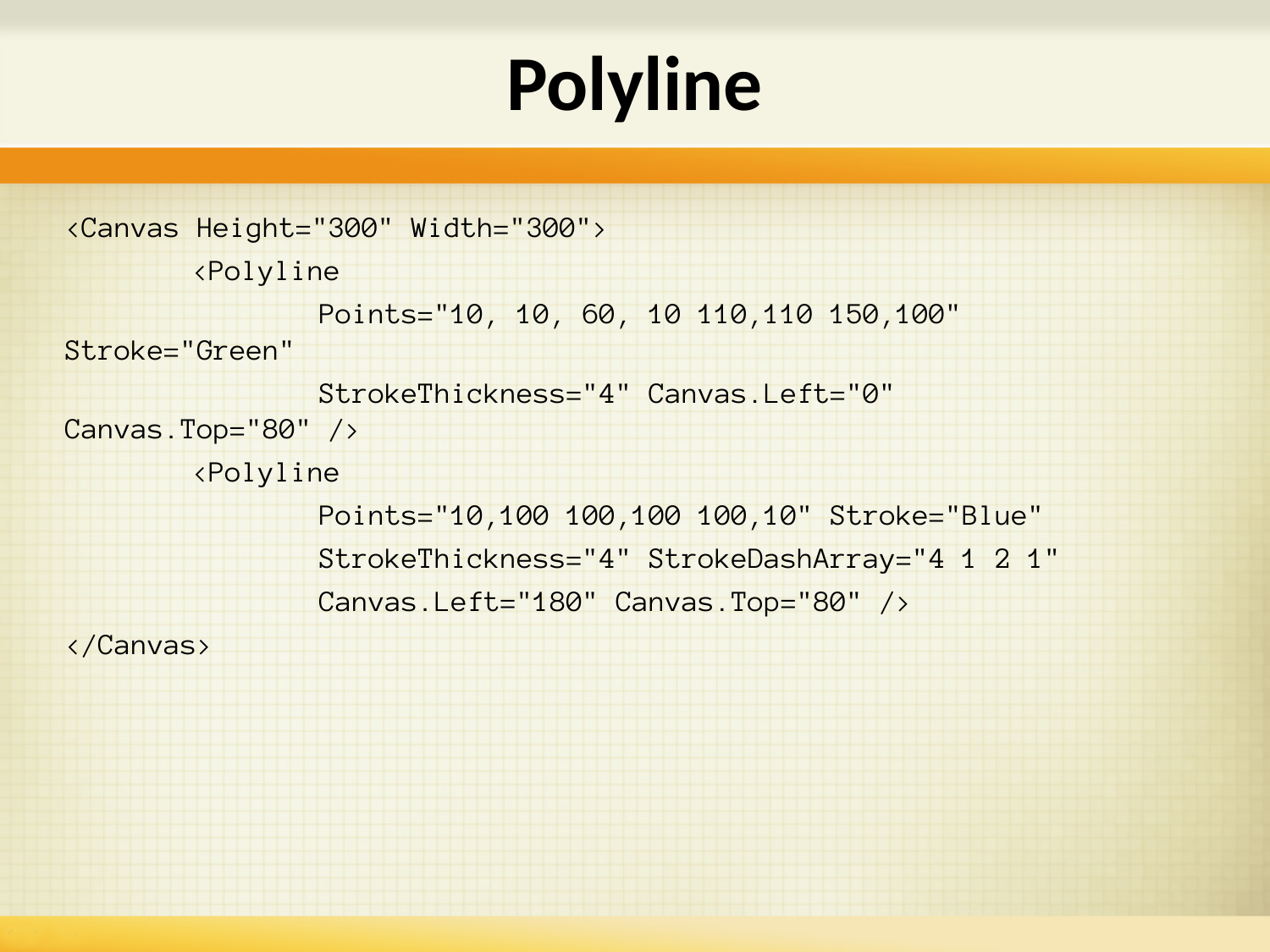

# Polyline
<Canvas Height="300" Width="300">
	<Polyline
		Points="10, 10, 60, 10 110,110 150,100" Stroke="Green"
		StrokeThickness="4" Canvas.Left="0" Canvas.Top="80" />
	<Polyline
		Points="10,100 100,100 100,10" Stroke="Blue"
		StrokeThickness="4" StrokeDashArray="4 1 2 1"
		Canvas.Left="180" Canvas.Top="80" />
</Canvas>